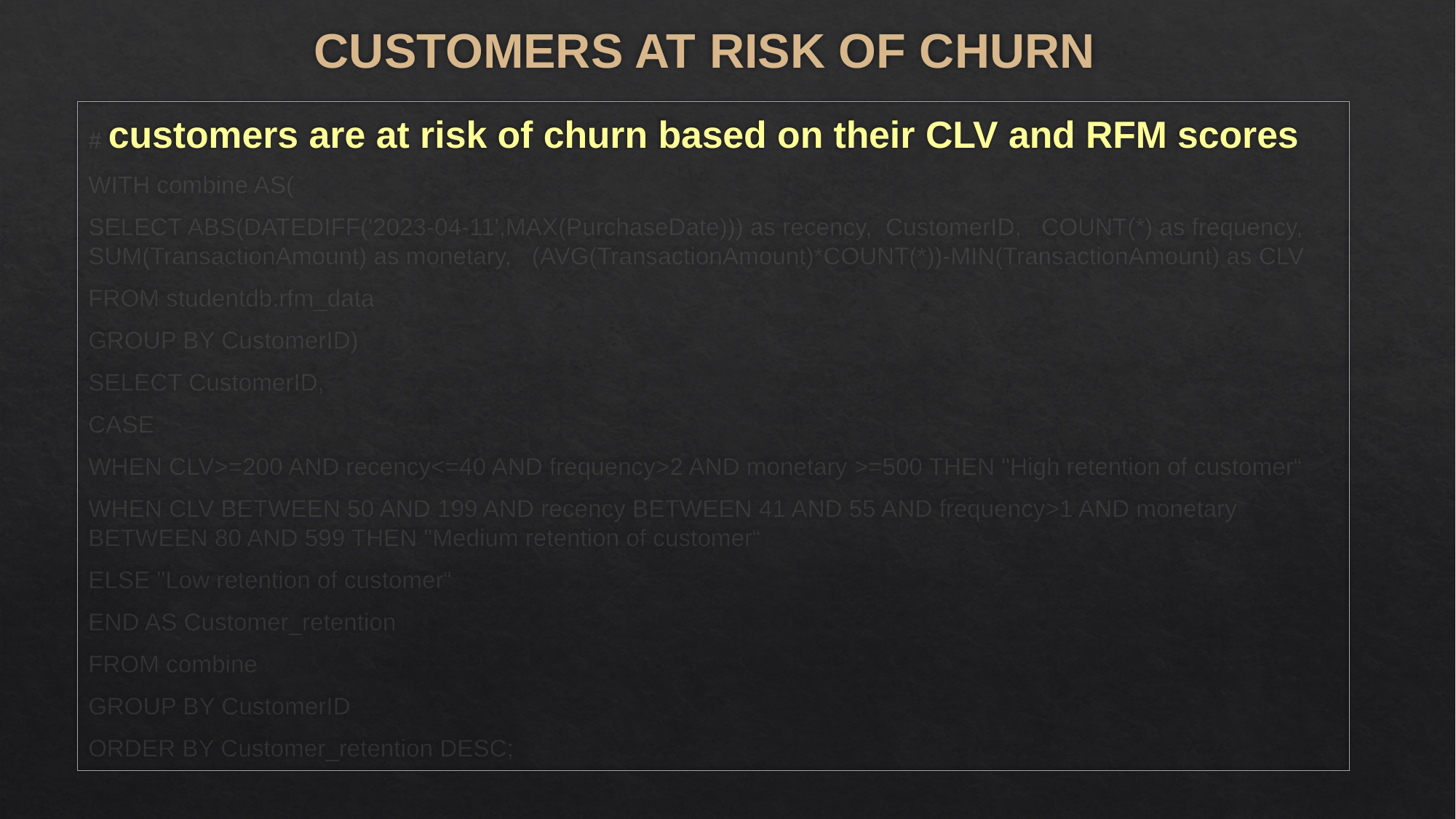

# CUSTOMERS AT RISK OF CHURN
# customers are at risk of churn based on their CLV and RFM scores
WITH combine AS(
SELECT ABS(DATEDIFF('2023-04-11',MAX(PurchaseDate))) as recency,  CustomerID,   COUNT(*) as frequency, SUM(TransactionAmount) as monetary,   (AVG(TransactionAmount)*COUNT(*))-MIN(TransactionAmount) as CLV
FROM studentdb.rfm_data
GROUP BY CustomerID)
SELECT CustomerID,
CASE
WHEN CLV>=200 AND recency<=40 AND frequency>2 AND monetary >=500 THEN "High retention of customer“
WHEN CLV BETWEEN 50 AND 199 AND recency BETWEEN 41 AND 55 AND frequency>1 AND monetary BETWEEN 80 AND 599 THEN "Medium retention of customer“
ELSE "Low retention of customer“
END AS Customer_retention
FROM combine
GROUP BY CustomerID
ORDER BY Customer_retention DESC;